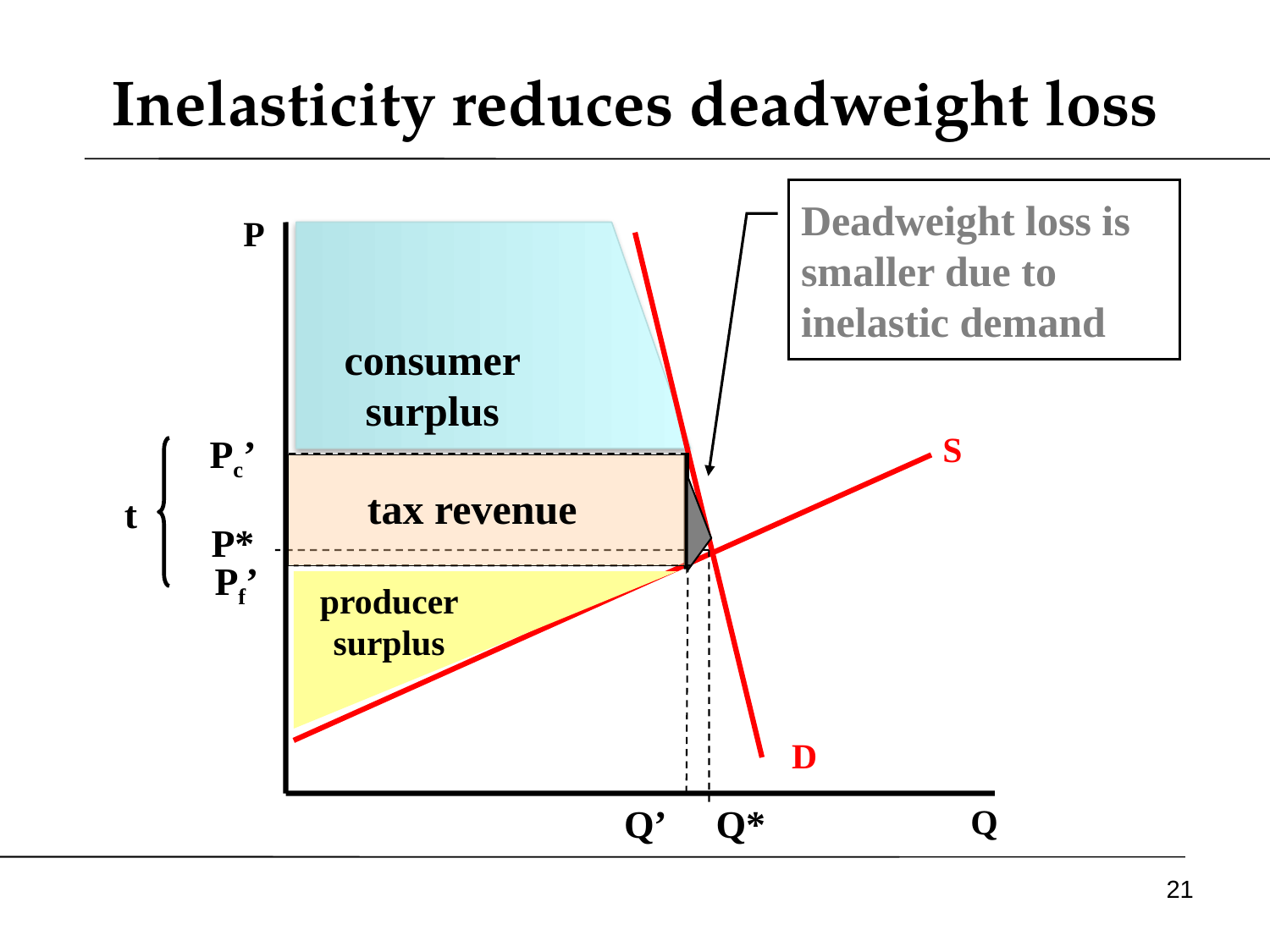

# Inelasticity reduces deadweight loss

Deadweight loss is smaller due to inelastic demand
P

consumer
surplus
S
Pc’

tax revenue
t

P*
Pf’

producer surplus
D

Q’
Q*
Q

21